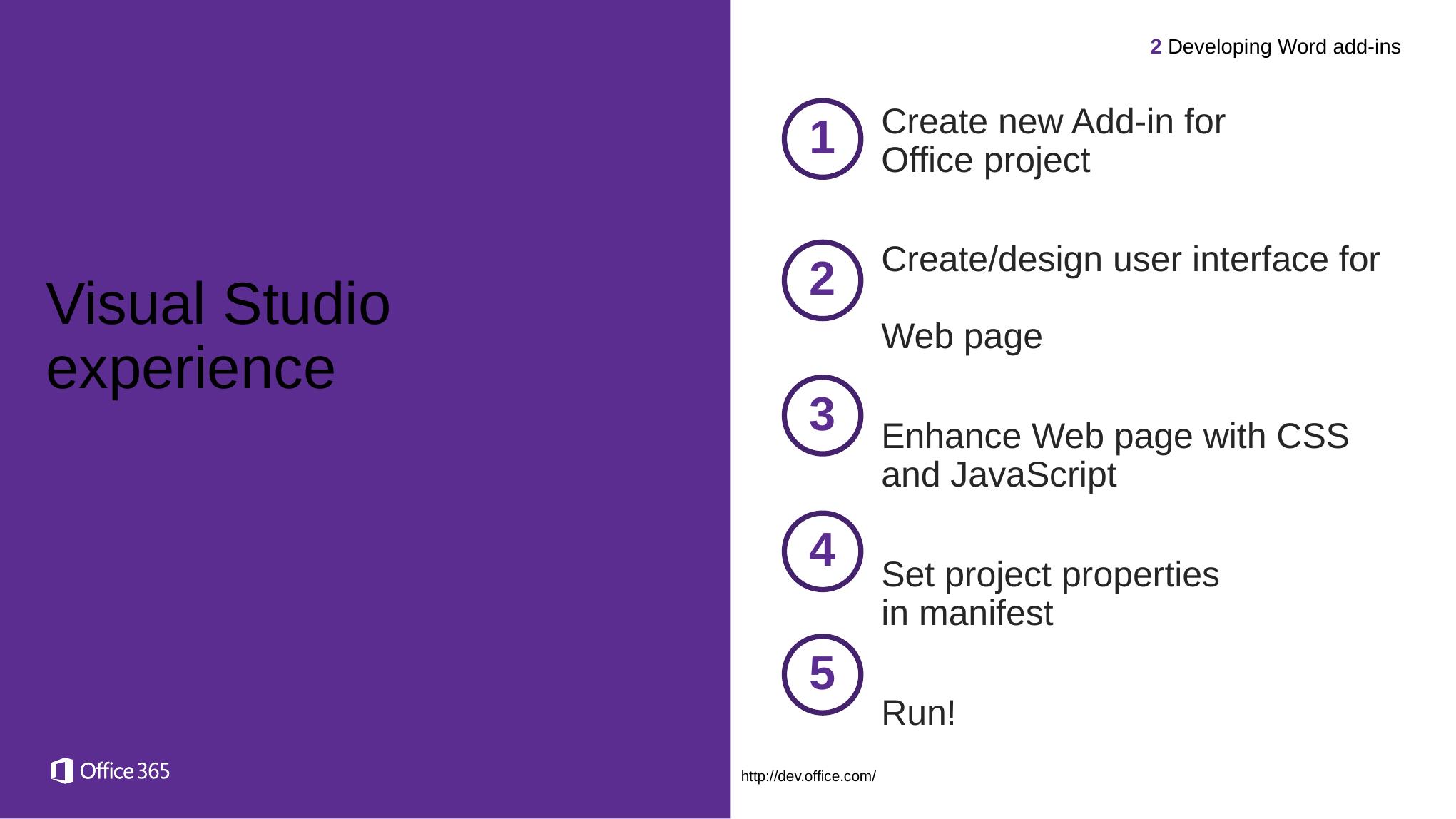

2 Developing Word add-ins

Create new Add-in for Office project

Create/design user interface for
Web page

Enhance Web page with CSS and JavaScript

Set project properties in manifest

Run!

1

2

Visual Studio experience

3

4

5

http://dev.office.com/